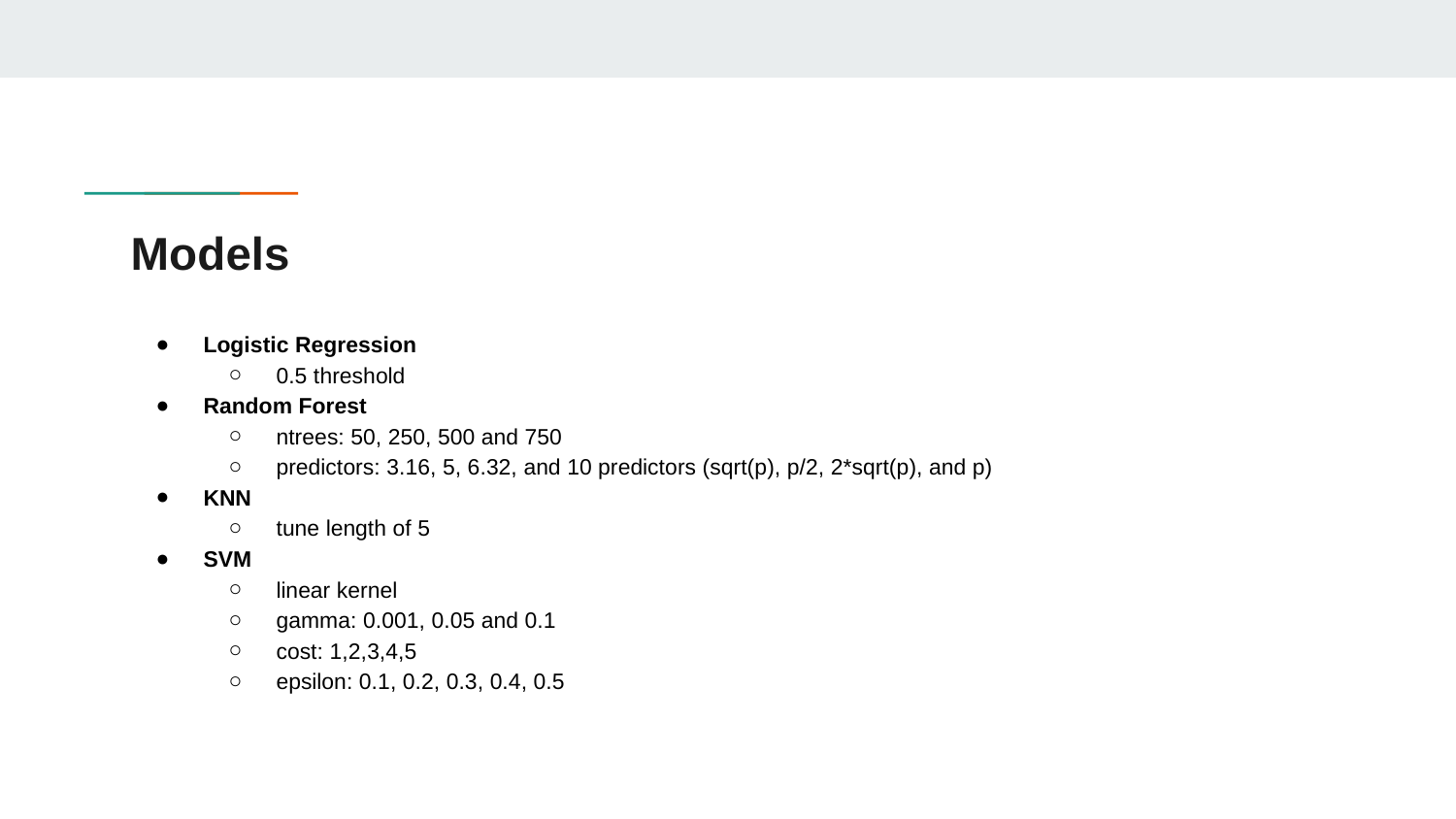

# Models
Logistic Regression
0.5 threshold
Random Forest
ntrees: 50, 250, 500 and 750
predictors: 3.16, 5, 6.32, and 10 predictors (sqrt(p), p/2, 2*sqrt(p), and p)
KNN
tune length of 5
SVM
linear kernel
gamma: 0.001, 0.05 and 0.1
cost: 1,2,3,4,5
epsilon: 0.1, 0.2, 0.3, 0.4, 0.5